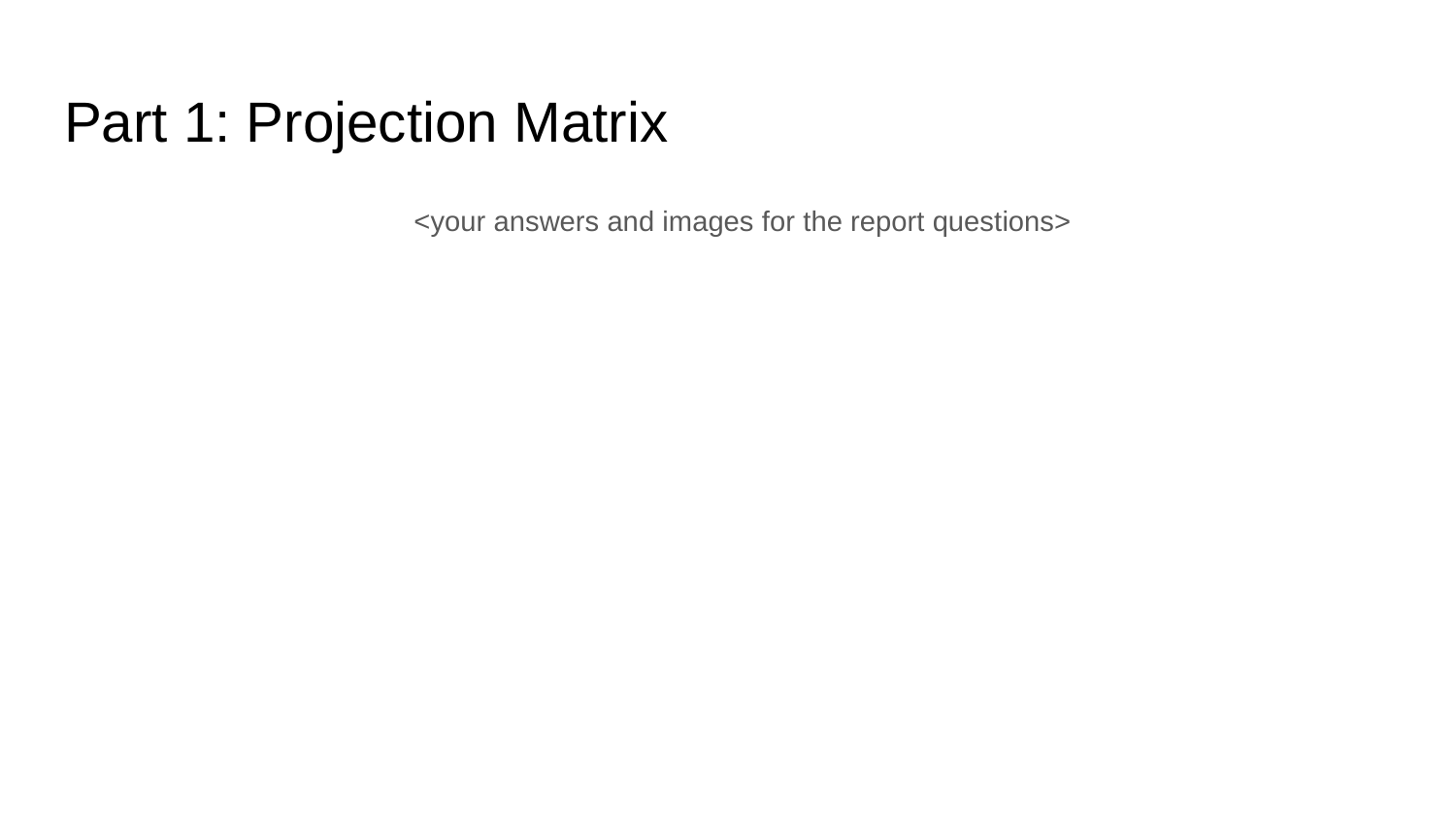

Part 1: Projection Matrix
<your answers and images for the report questions>